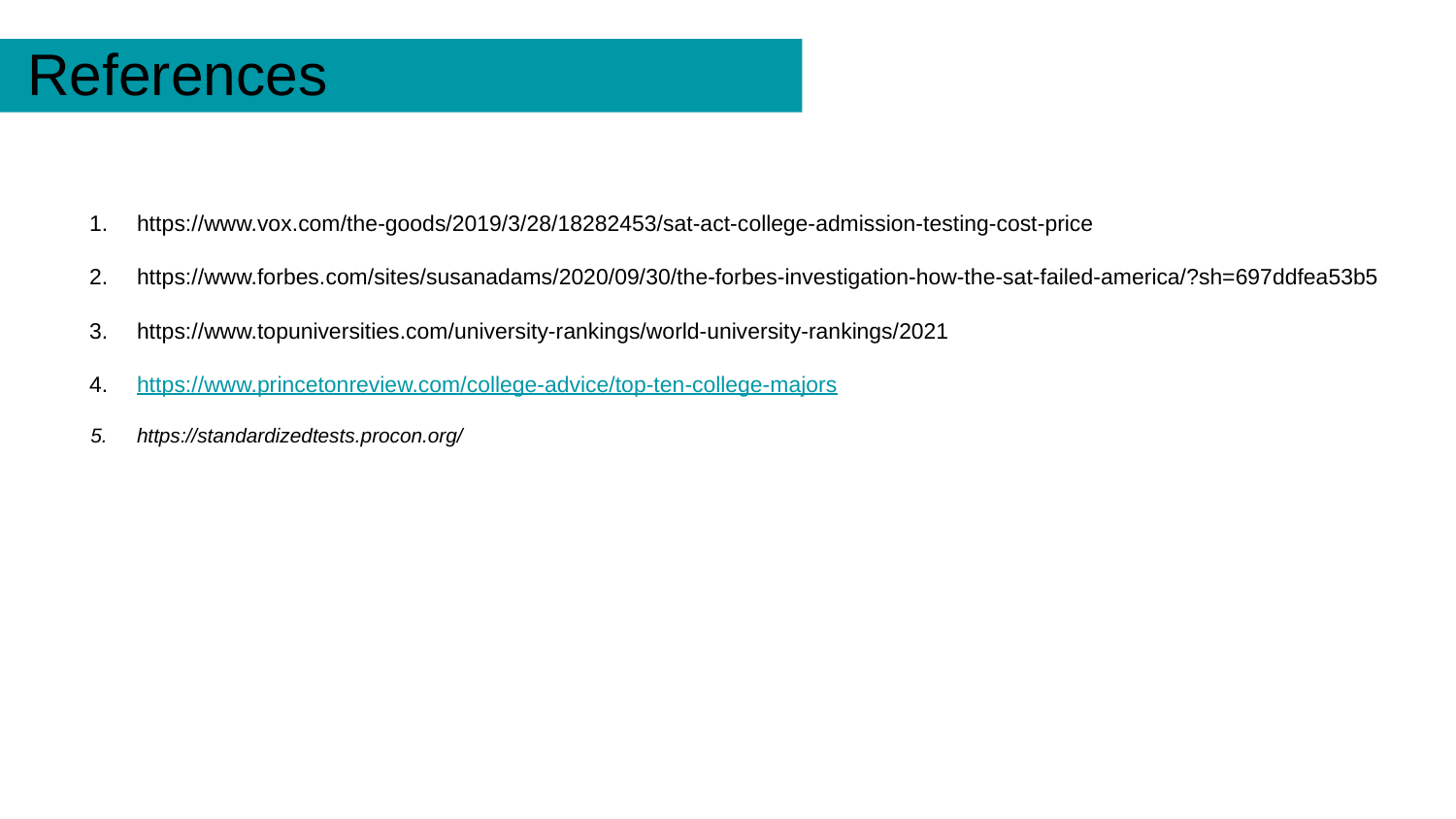

# References

https://www.vox.com/the-goods/2019/3/28/18282453/sat-act-college-admission-testing-cost-price

https://www.forbes.com/sites/susanadams/2020/09/30/the-forbes-investigation-how-the-sat-failed-america/?sh=697ddfea53b5

https://www.topuniversities.com/university-rankings/world-university-rankings/2021

https://www.princetonreview.com/college-advice/top-ten-college-majors

https://standardizedtests.procon.org/